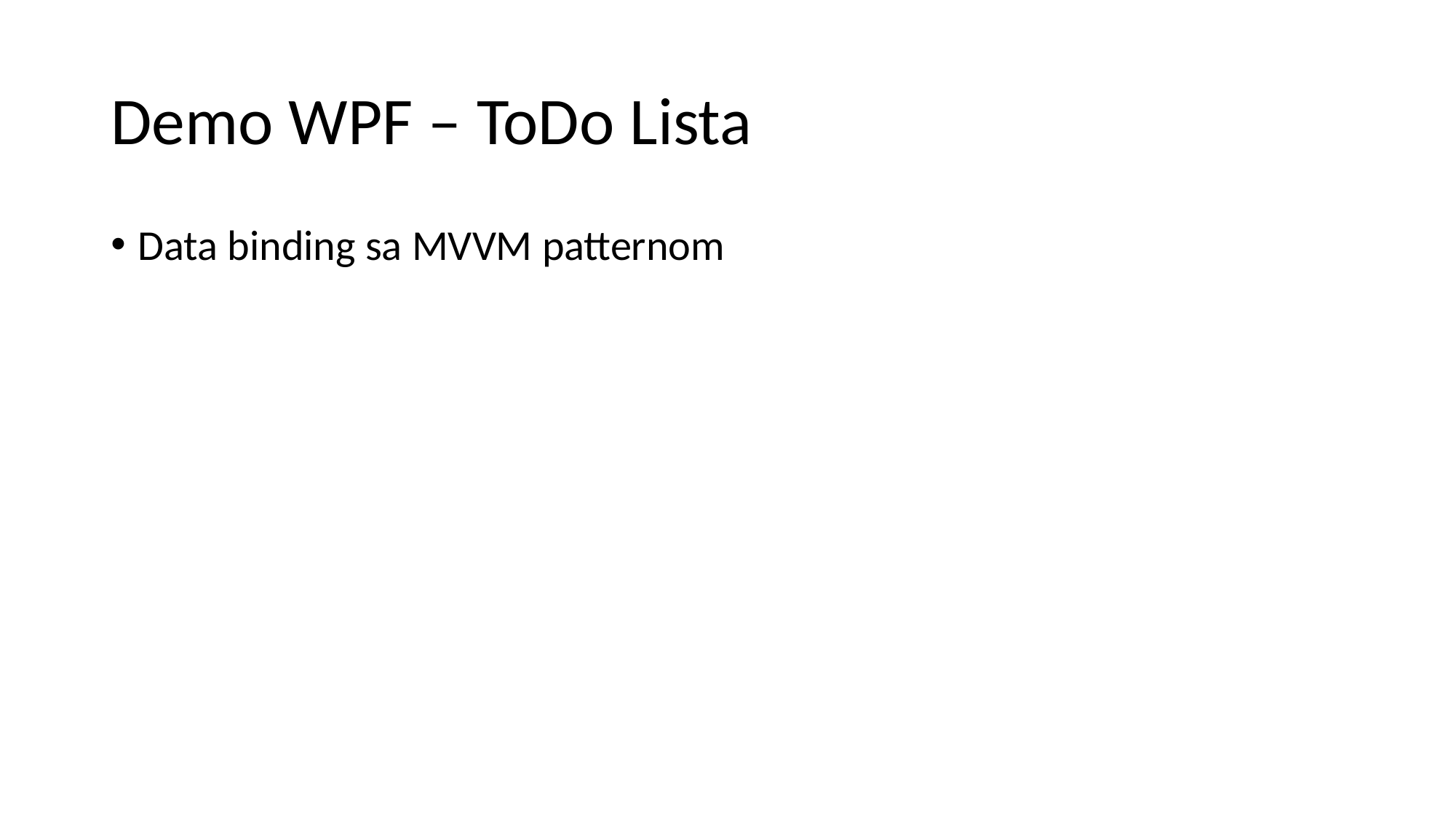

# Demo WPF – ToDo Lista
Data binding sa MVVM patternom